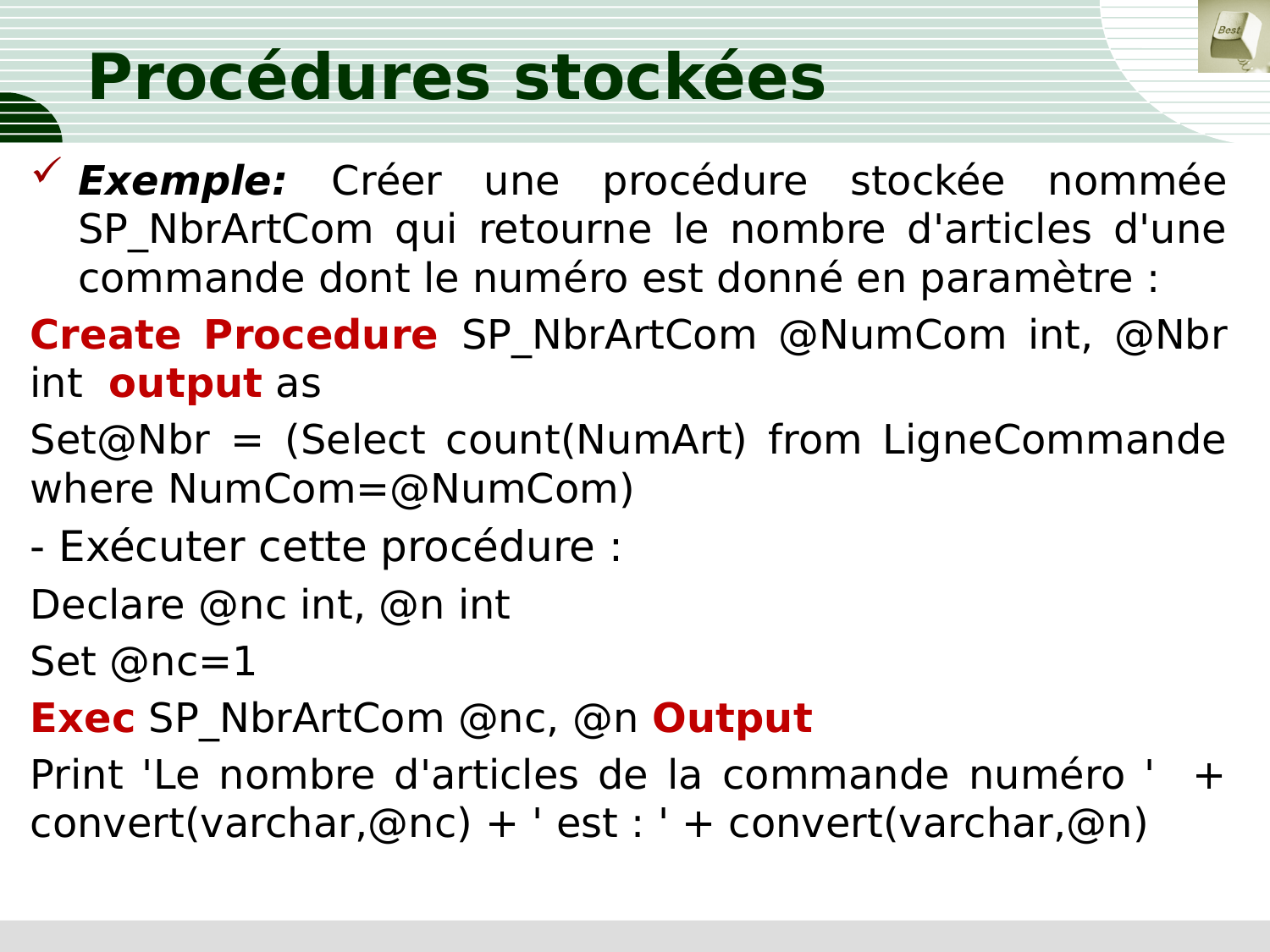

# Procédures stockées
Exemple: Créer une procédure stockée nommée SP_NbrArtCom qui retourne le nombre d'articles d'une commande dont le numéro est donné en paramètre :
Create Procedure SP_NbrArtCom @NumCom int, @Nbr int  output as
Set@Nbr = (Select count(NumArt) from LigneCommande where NumCom=@NumCom)
- Exécuter cette procédure :
Declare @nc int, @n int
Set @nc=1
Exec SP_NbrArtCom @nc, @n Output
Print 'Le nombre d'articles de la commande numéro '  + convert(varchar,@nc) + ' est : ' + convert(varchar,@n)